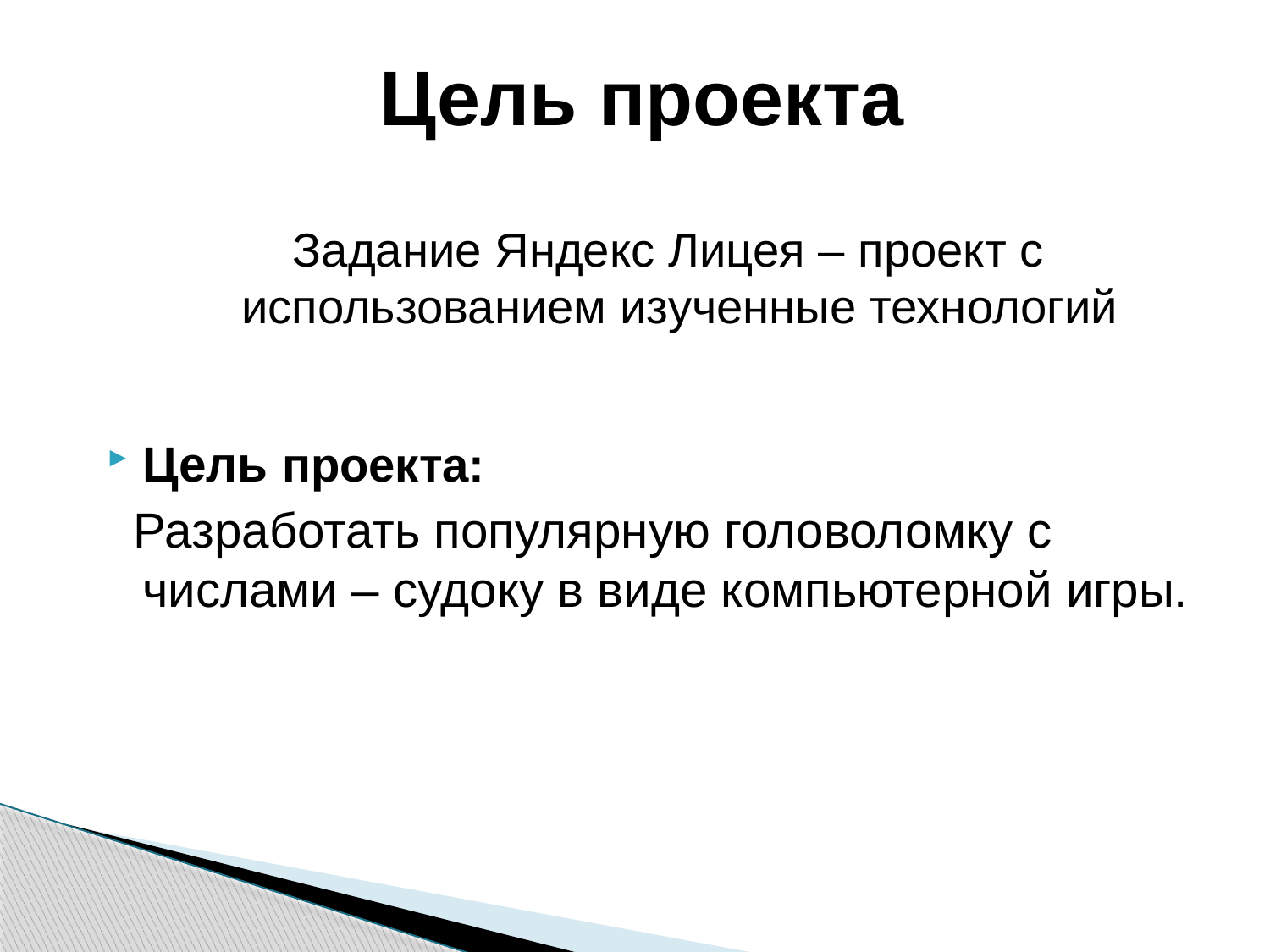

# Цель проекта

Задание Яндекс Лицея – проект с использованием изученные технологий
Цель проекта:
  Разработать популярную головоломку с числами – судоку в виде компьютерной игры.